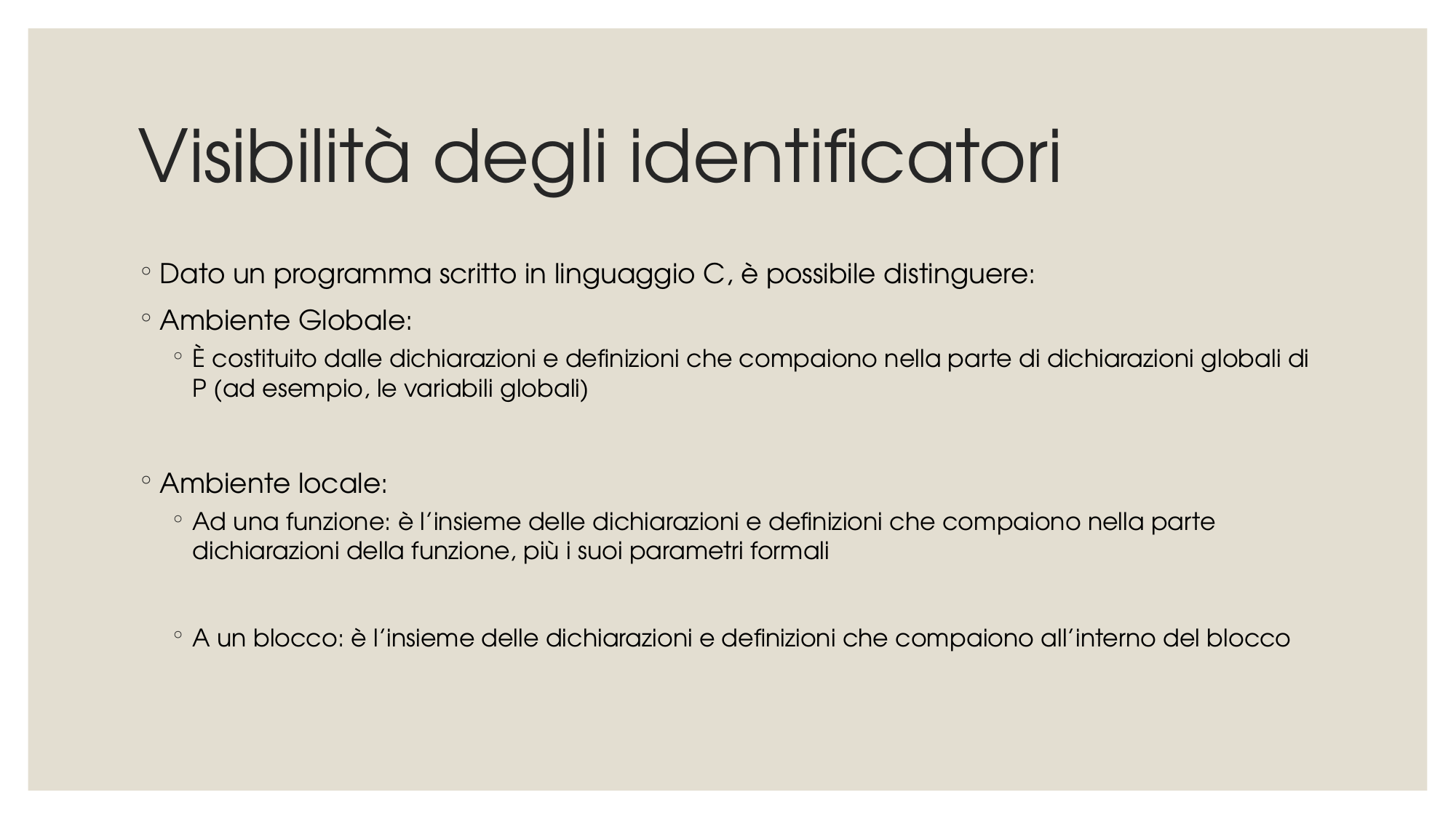

# Visibilità degli identificatori
Dato un programma scritto in linguaggio C, è possibile distinguere:
Ambiente Globale:
È costituito dalle dichiarazioni e definizioni che compaiono nella parte di dichiarazioni globali di P (ad esempio, le variabili globali)

Ambiente locale:
Ad una funzione: è l’insieme delle dichiarazioni e definizioni che compaiono nella parte dichiarazioni della funzione, più i suoi parametri formali

A un blocco: è l’insieme delle dichiarazioni e definizioni che compaiono all’interno del blocco